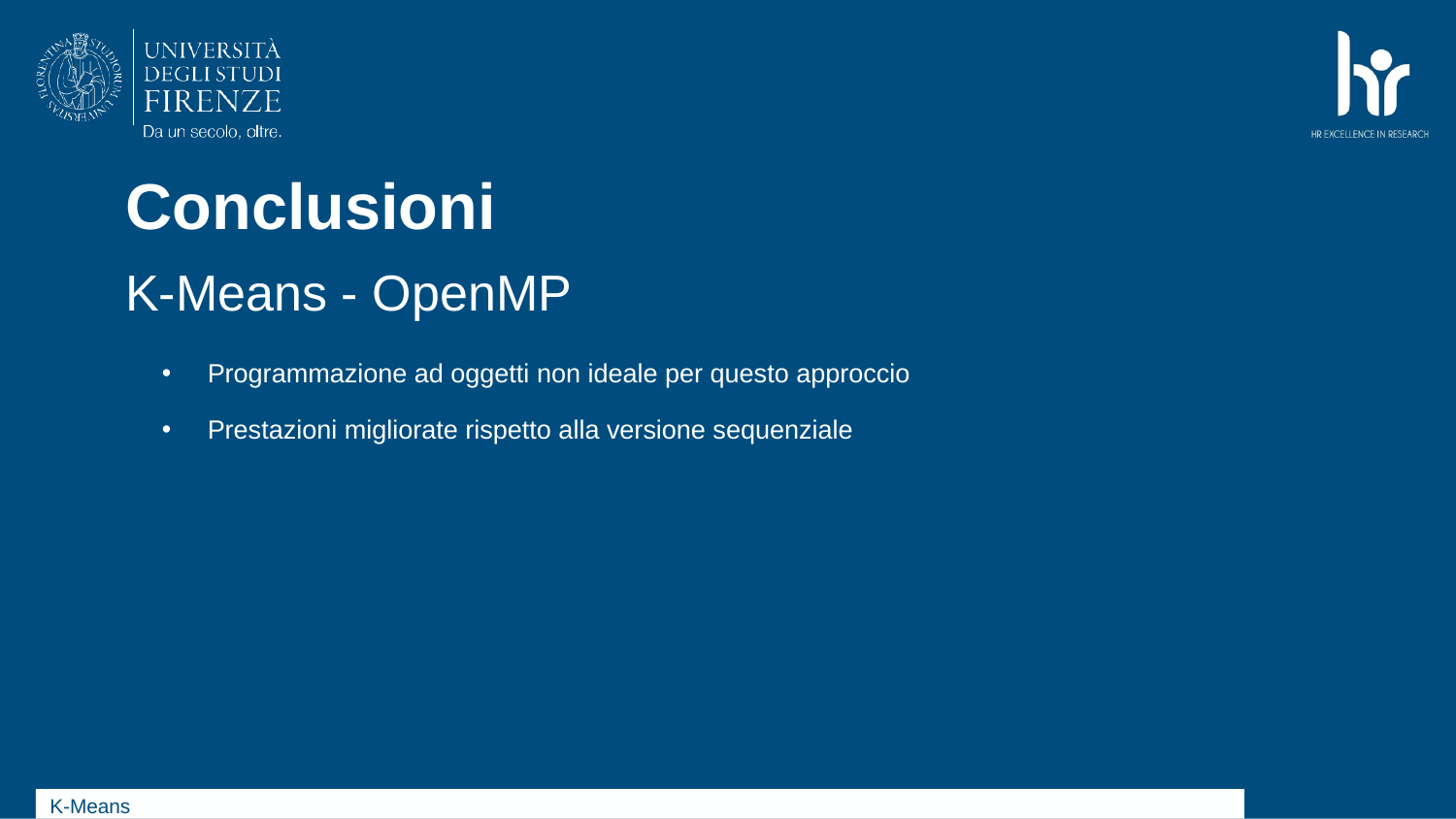

Conclusioni
# K-Means - OpenMP
Programmazione ad oggetti non ideale per questo approccio
Prestazioni migliorate rispetto alla versione sequenziale

K-Means